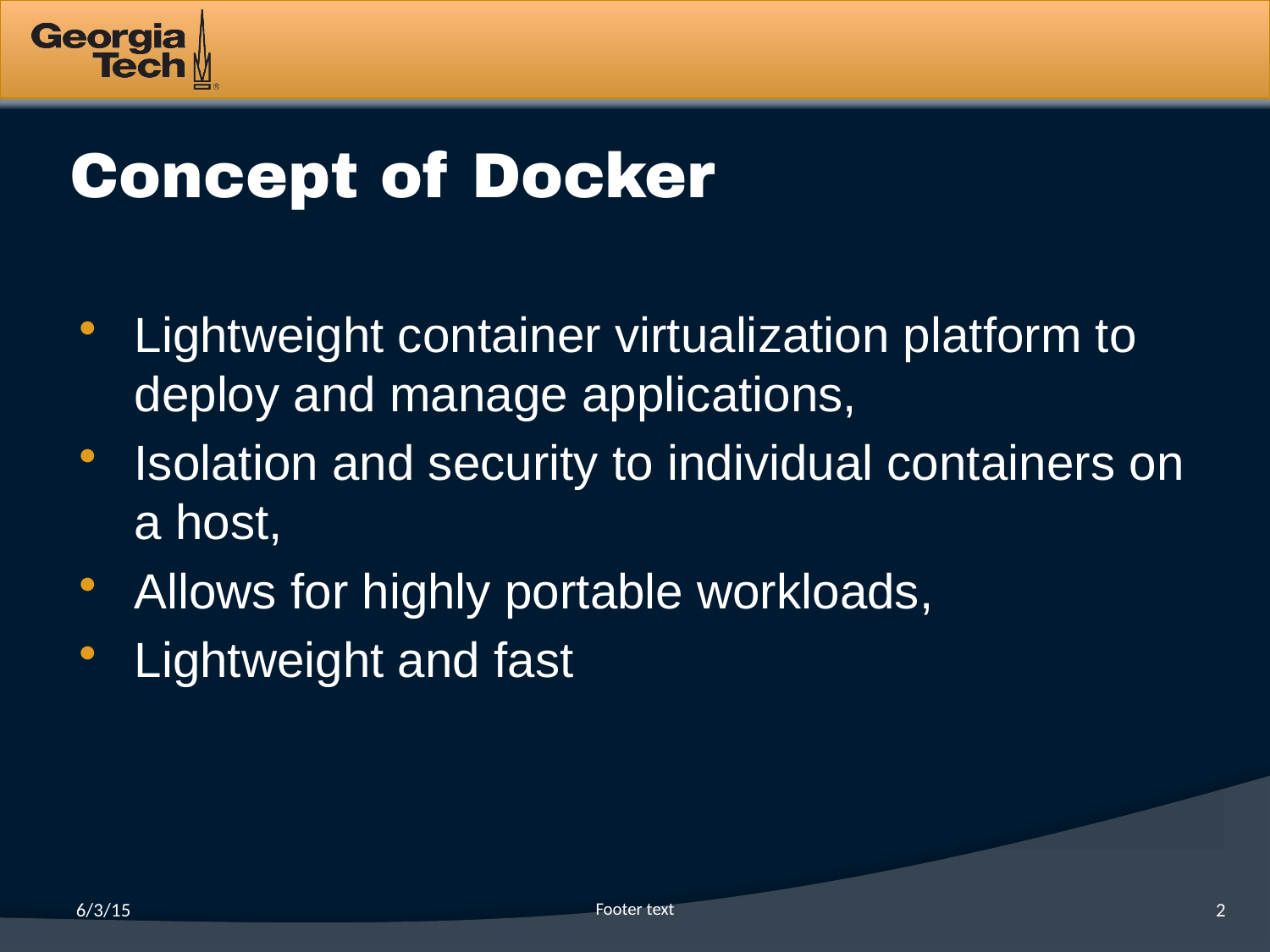

# Concept of Docker
Lightweight container virtualization platform to deploy and manage applications,
Isolation and security to individual containers on a host,
Allows for highly portable workloads,
Lightweight and fast

6/3/15
Footer text
2